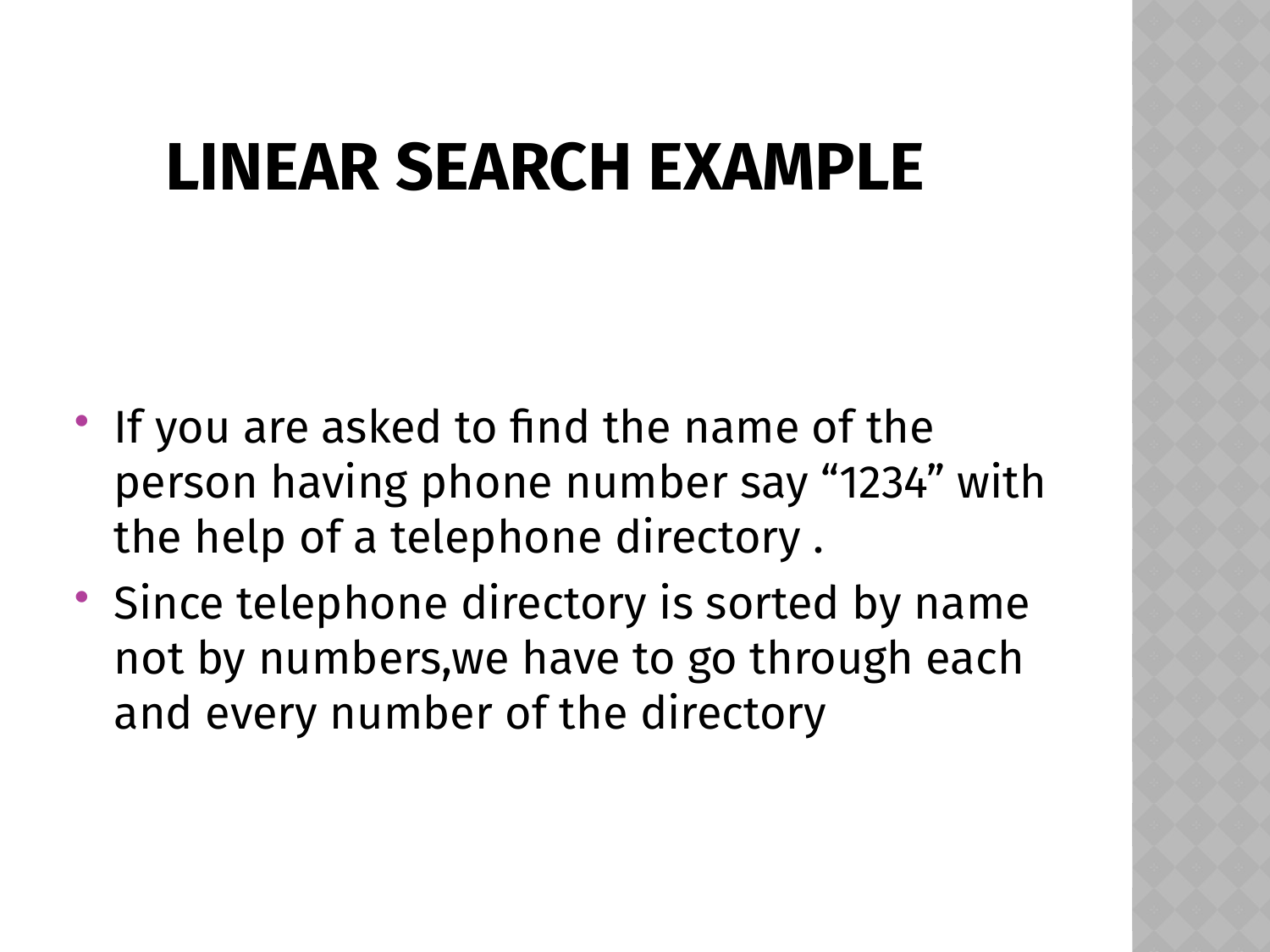

# Linear Search Example
If you are asked to find the name of the person having phone number say “1234” with the help of a telephone directory .
Since telephone directory is sorted by name not by numbers,we have to go through each and every number of the directory